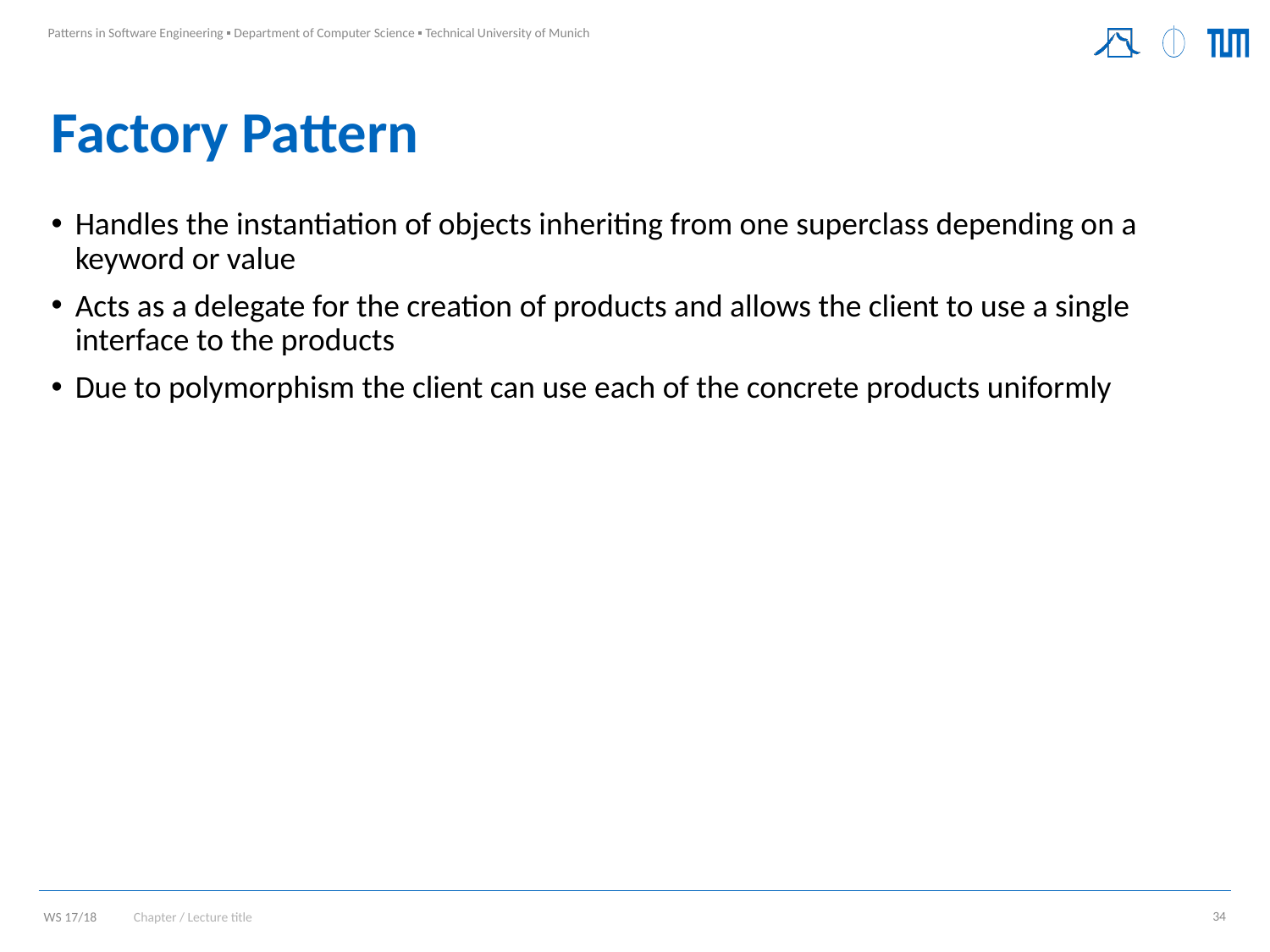

# Factory Pattern
Handles the instantiation of objects inheriting from one superclass depending on a keyword or value
Acts as a delegate for the creation of products and allows the client to use a single interface to the products
Due to polymorphism the client can use each of the concrete products uniformly

Chapter / Lecture title
34
WS 17/18